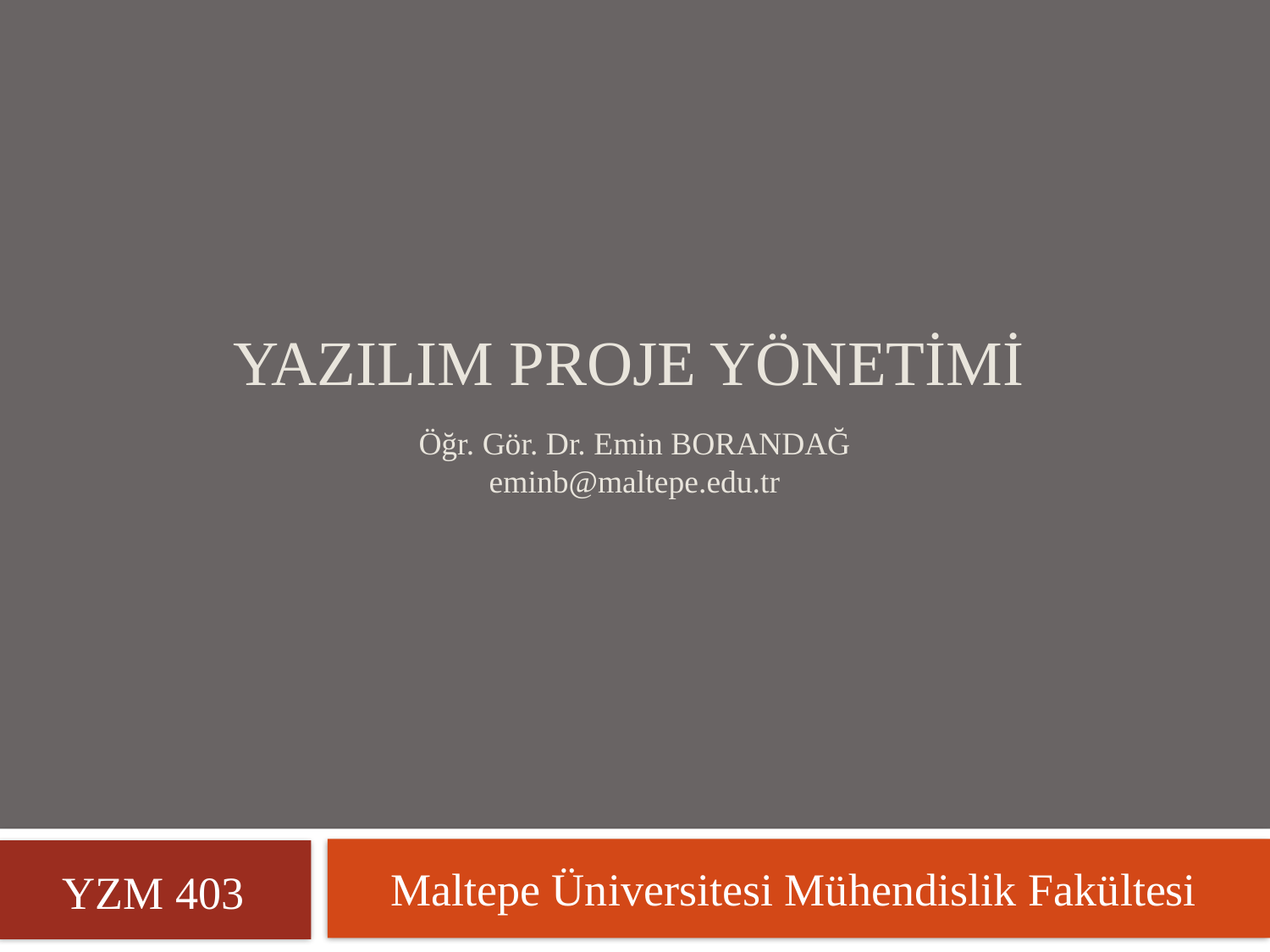

# YAZILIM PROJE YÖNETİMİ Öğr. Gör. Dr. Emin BORANDAĞ eminb@maltepe.edu.tr
Maltepe Üniversitesi Mühendislik Fakültesi
YZM 403